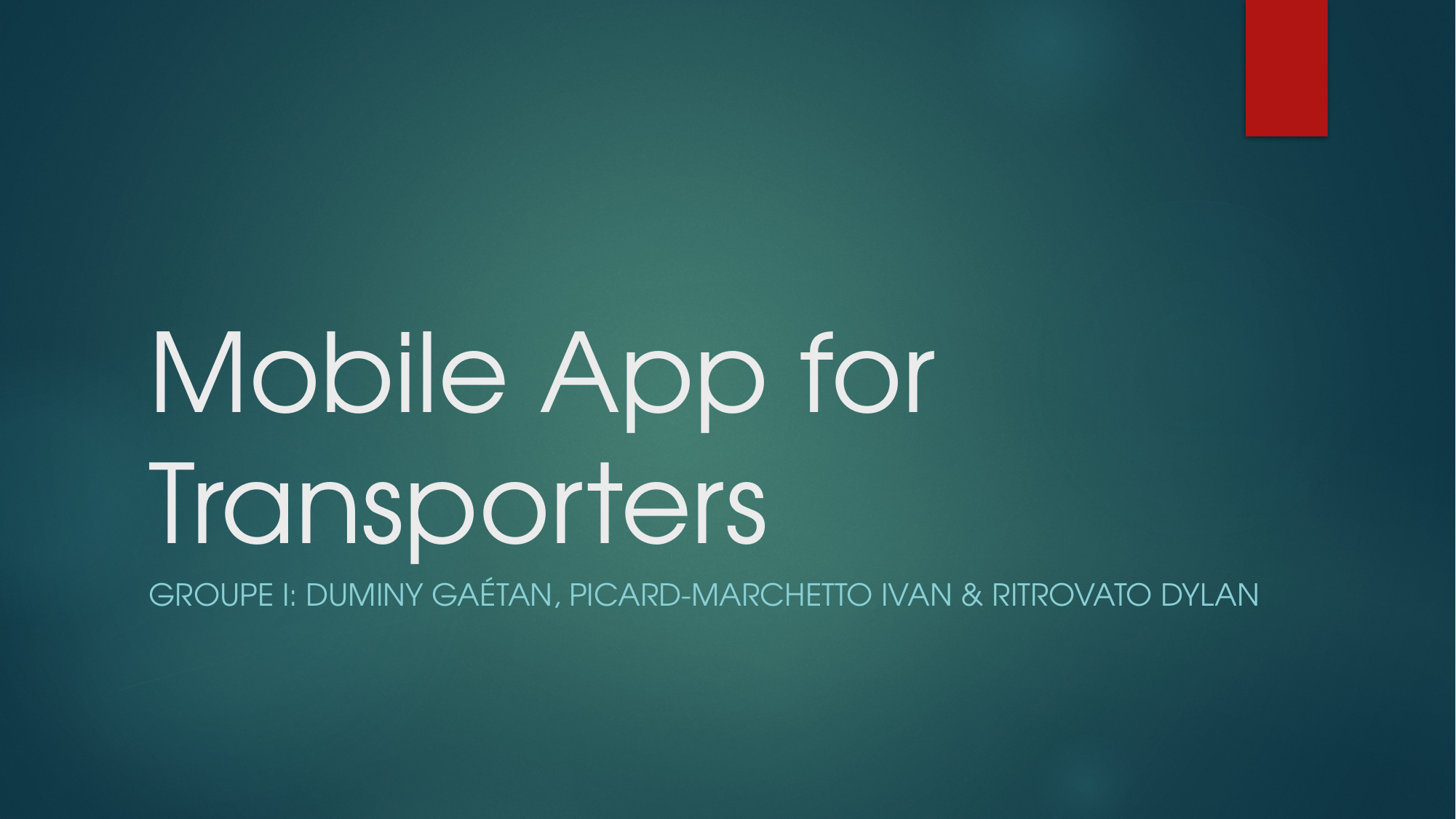

# Mobile App for Transporters
Groupe I: DUMINY gaétan, PICARd-marchetto ivan & ritrovato dylan